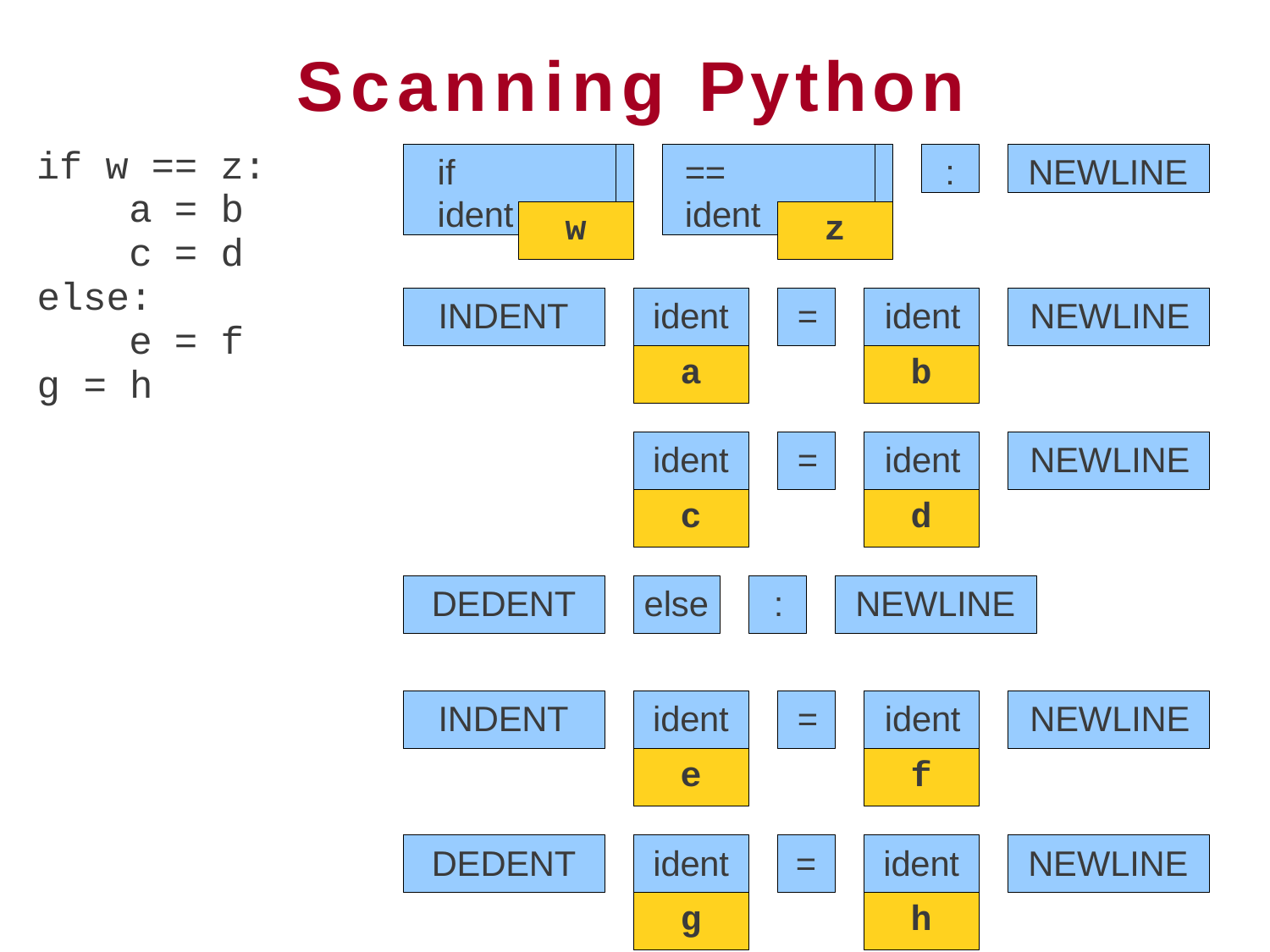

# Scanning Python
if w == z:
if	ident
==	ident
:
NEWLINE

| a |  |  | = | b |
| --- | --- | --- | --- | --- |
| c |  |  | = | d |
| else: |  |  |  |  |
| e |  |  | = | f |
| g | = | h |  |  |

w
z

INDENT
ident	=	ident	NEWLINE

a
b

ident	=	ident	NEWLINE

c
d

DEDENT
else	:
NEWLINE

INDENT
ident	=	ident	NEWLINE

e
f

ident
g
ident
h
DEDENT
=
NEWLINE